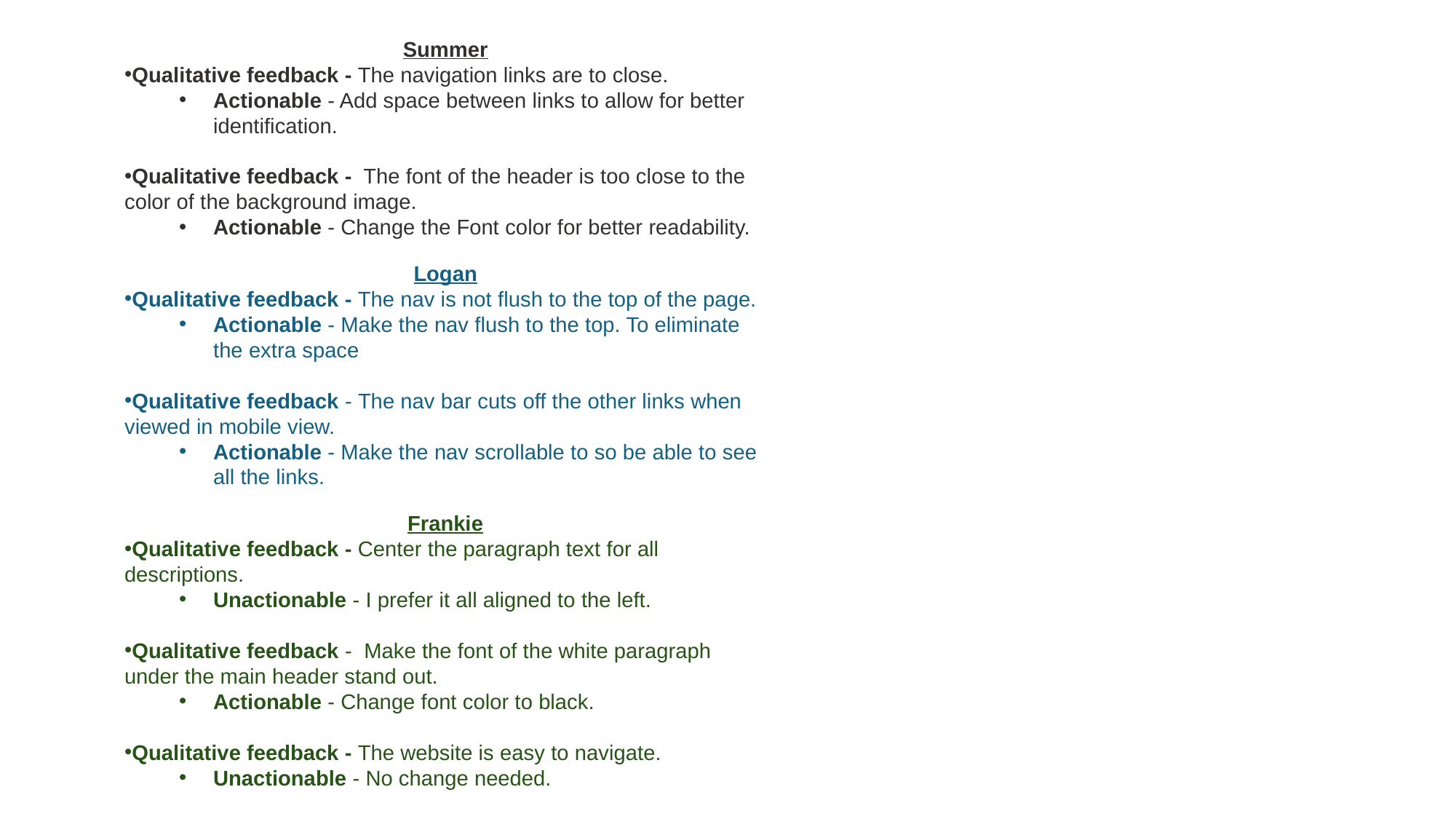

Summer
Qualitative feedback - The navigation links are to close.
Actionable - Add space between links to allow for better identification.

Qualitative feedback -  The font of the header is too close to the color of the background image.
Actionable - Change the Font color for better readability.
Logan
Qualitative feedback - The nav is not flush to the top of the page.
Actionable - Make the nav flush to the top. To eliminate the extra space

Qualitative feedback - The nav bar cuts off the other links when viewed in mobile view.
Actionable - Make the nav scrollable to so be able to see all the links.
Frankie
Qualitative feedback - Center the paragraph text for all descriptions.
Unactionable - I prefer it all aligned to the left.

Qualitative feedback -  Make the font of the white paragraph under the main header stand out.
Actionable - Change font color to black.

Qualitative feedback - The website is easy to navigate.
Unactionable - No change needed.